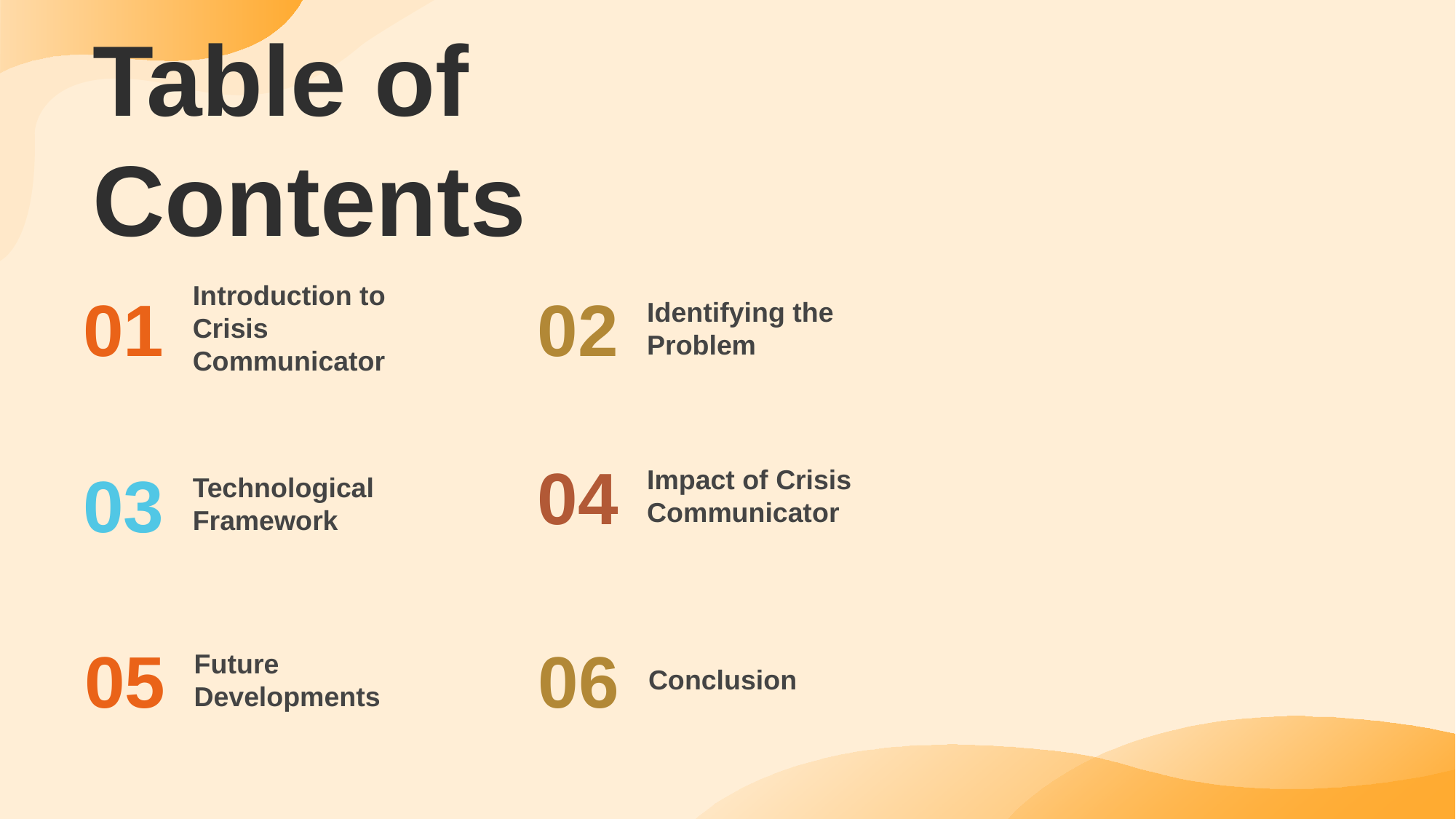

Table of Contents
01
Introduction to Crisis Communicator
02
Identifying the Problem
04
Impact of Crisis Communicator
03
Technological Framework
05
Future Developments
06
Conclusion